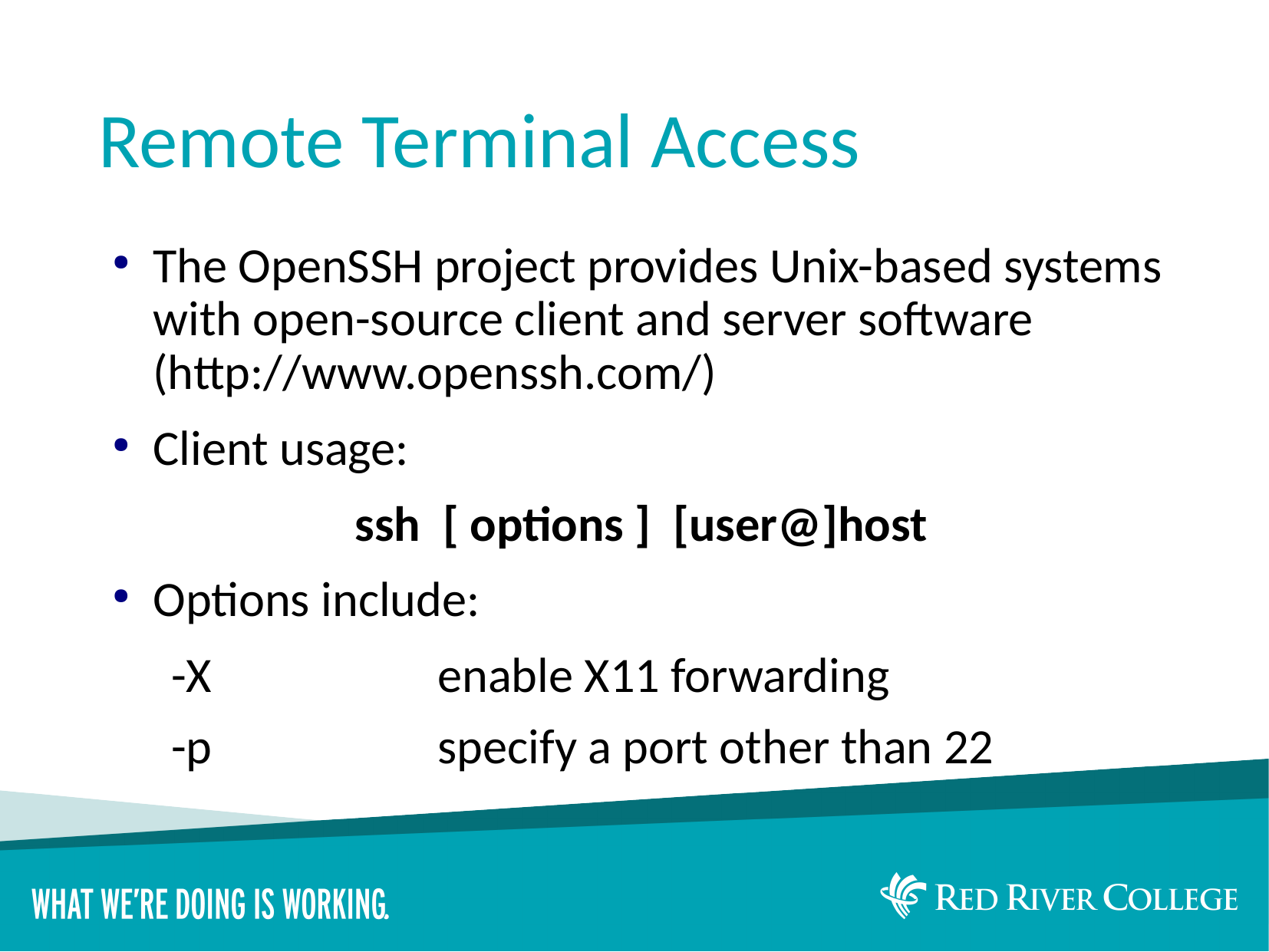

# Remote Terminal Access
The OpenSSH project provides Unix-based systems with open-source client and server software (http://www.openssh.com/)
Client usage:
ssh  [ options ]  [user@]host
Options include:
-X		enable X11 forwarding
-p		specify a port other than 22